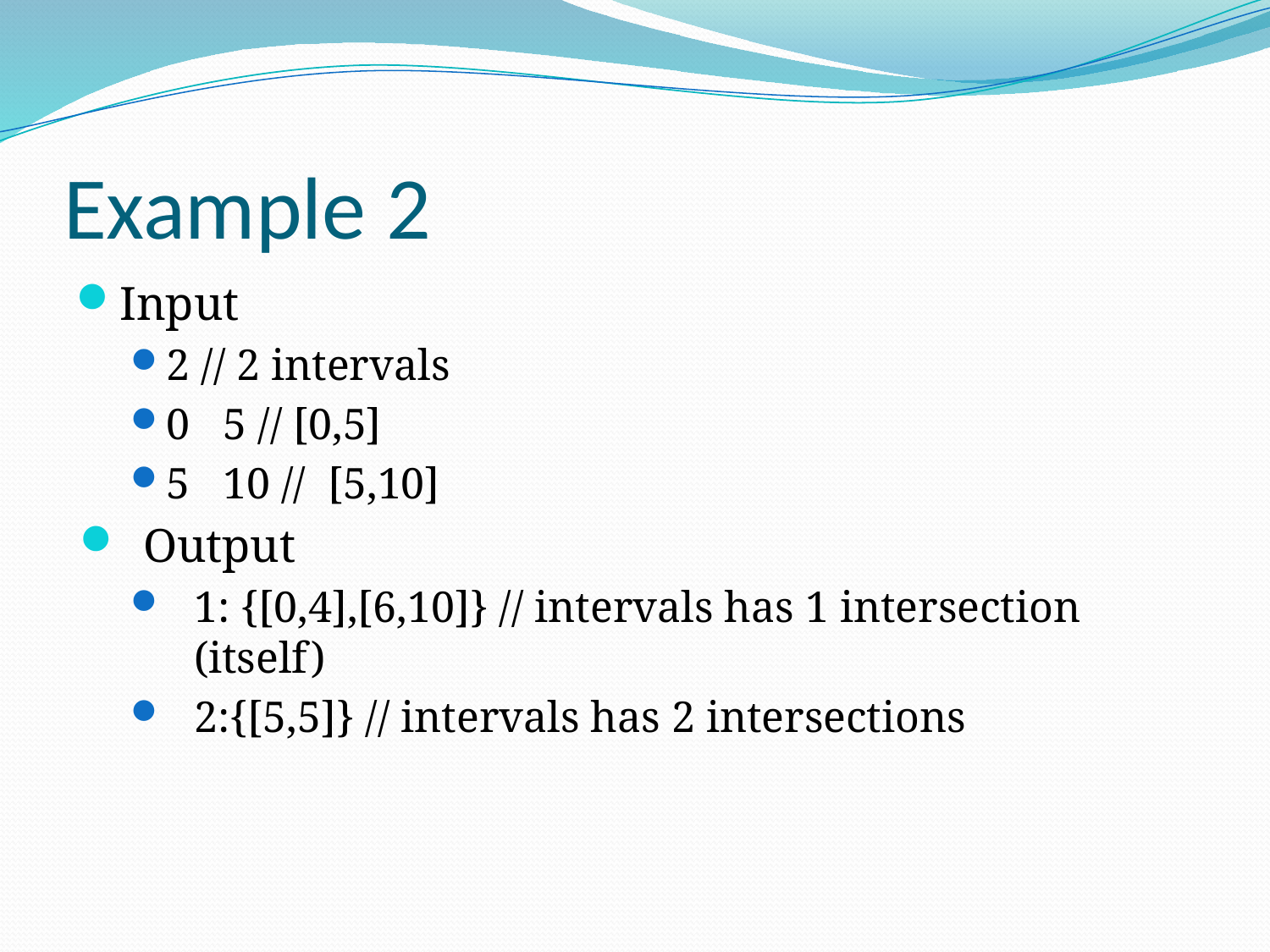

# Example 2
Input
2 // 2 intervals
0   5 // [0,5]
5   10 //  [5,10]
Output
1: {[0,4],[6,10]} // intervals has 1 intersection (itself)
2:{[5,5]} // intervals has 2 intersections